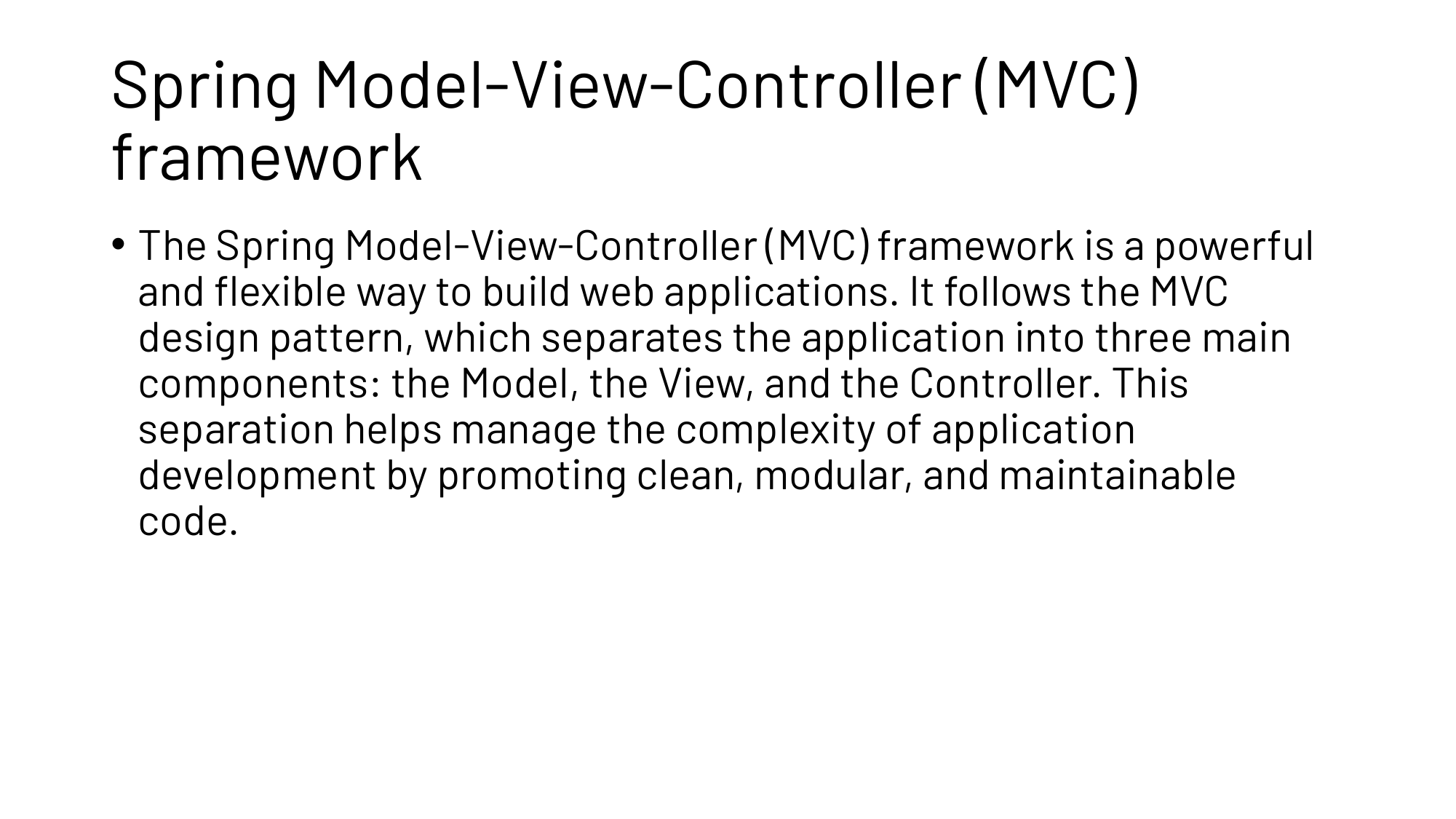

# Spring Model-View-Controller (MVC) framework
The Spring Model-View-Controller (MVC) framework is a powerful and flexible way to build web applications. It follows the MVC design pattern, which separates the application into three main components: the Model, the View, and the Controller. This separation helps manage the complexity of application development by promoting clean, modular, and maintainable code.